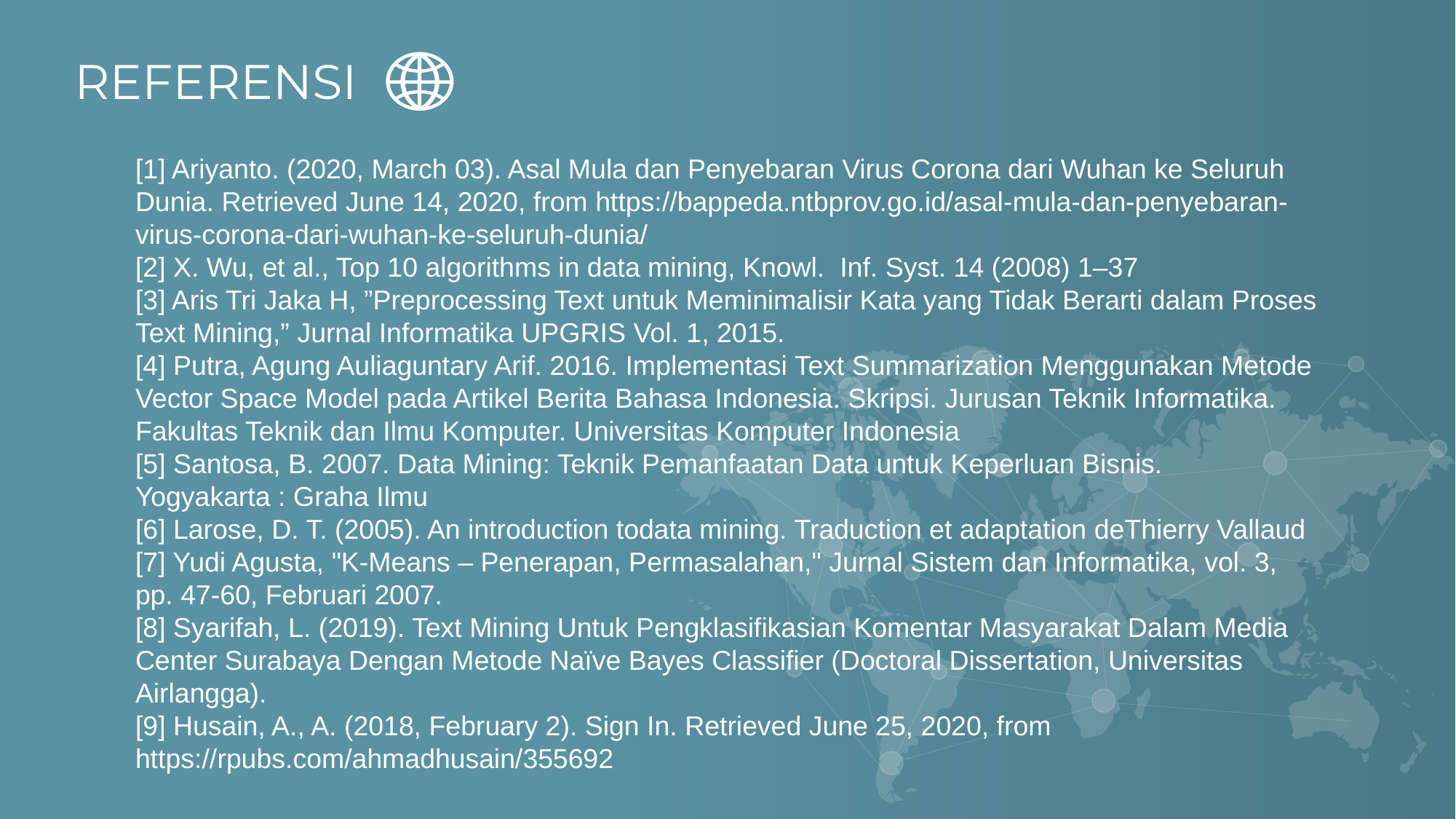

REFERENSI

[1] Ariyanto. (2020, March 03). Asal Mula dan Penyebaran Virus Corona dari Wuhan ke Seluruh Dunia. Retrieved June 14, 2020, from https://bappeda.ntbprov.go.id/asal-mula-dan-penyebaran-virus-corona-dari-wuhan-ke-seluruh-dunia/
[2] X. Wu, et al., Top 10 algorithms in data mining, Knowl.  Inf. Syst. 14 (2008) 1–37
[3] Aris Tri Jaka H, ”Preprocessing Text untuk Meminimalisir Kata yang Tidak Berarti dalam Proses Text Mining,” Jurnal Informatika UPGRIS Vol. 1, 2015.
[4] Putra, Agung Auliaguntary Arif. 2016. Implementasi Text Summarization Menggunakan Metode Vector Space Model pada Artikel Berita Bahasa Indonesia. Skripsi. Jurusan Teknik Informatika. Fakultas Teknik dan Ilmu Komputer. Universitas Komputer Indonesia
[5] Santosa, B. 2007. Data Mining: Teknik Pemanfaatan Data untuk Keperluan Bisnis. Yogyakarta : Graha Ilmu
[6] Larose, D. T. (2005). An introduction todata mining. Traduction et adaptation deThierry Vallaud
[7] Yudi Agusta, "K-Means – Penerapan, Permasalahan," Jurnal Sistem dan Informatika, vol. 3, pp. 47-60, Februari 2007.
[8] Syarifah, L. (2019). Text Mining Untuk Pengklasifikasian Komentar Masyarakat Dalam Media Center Surabaya Dengan Metode Naïve Bayes Classifier (Doctoral Dissertation, Universitas Airlangga).
[9] Husain, A., A. (2018, February 2). Sign In. Retrieved June 25, 2020, from https://rpubs.com/ahmadhusain/355692